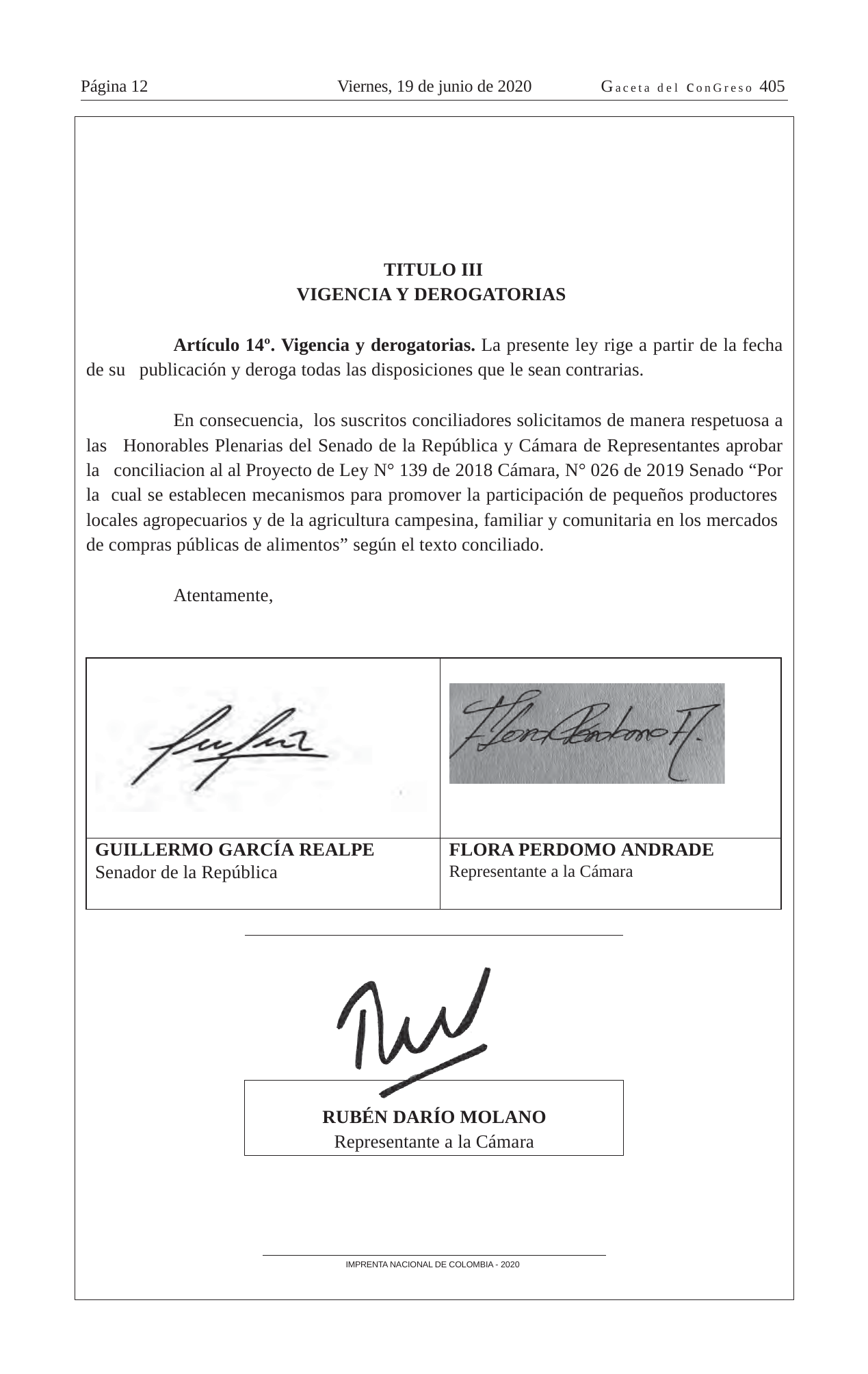

Página 12
Viernes, 19 de junio de 2020
Gaceta del conGreso 405

TITULO III  VIGENCIA Y DEROGATORIAS

Artículo 14º. Vigencia y derogatorias. La presente ley rige a partir de la fecha de su  publicación y deroga todas las disposiciones que le sean contrarias.

En consecuencia, los suscritos conciliadores solicitamos de manera respetuosa a las  Honorables Plenarias del Senado de la República y Cámara de Representantes aprobar la  conciliacion al al Proyecto de Ley N° 139 de 2018 Cámara, N° 026 de 2019 Senado “Por la  cual se establecen mecanismos para promover la participación de pequeños productores  locales agropecuarios y de la agricultura campesina, familiar y comunitaria en los mercados  de compras públicas de alimentos” según el texto conciliado.

Atentamente,
|  |  |
| --- | --- |
| GUILLERMO GARCÍA REALPE Senador de la República | FLORA PERDOMO ANDRADE Representante a la Cámara |

RUBÉN DARÍO MOLANO
Representante a la Cámara
IMPRENTA NACIONAL DE COLOMBIA - 2020